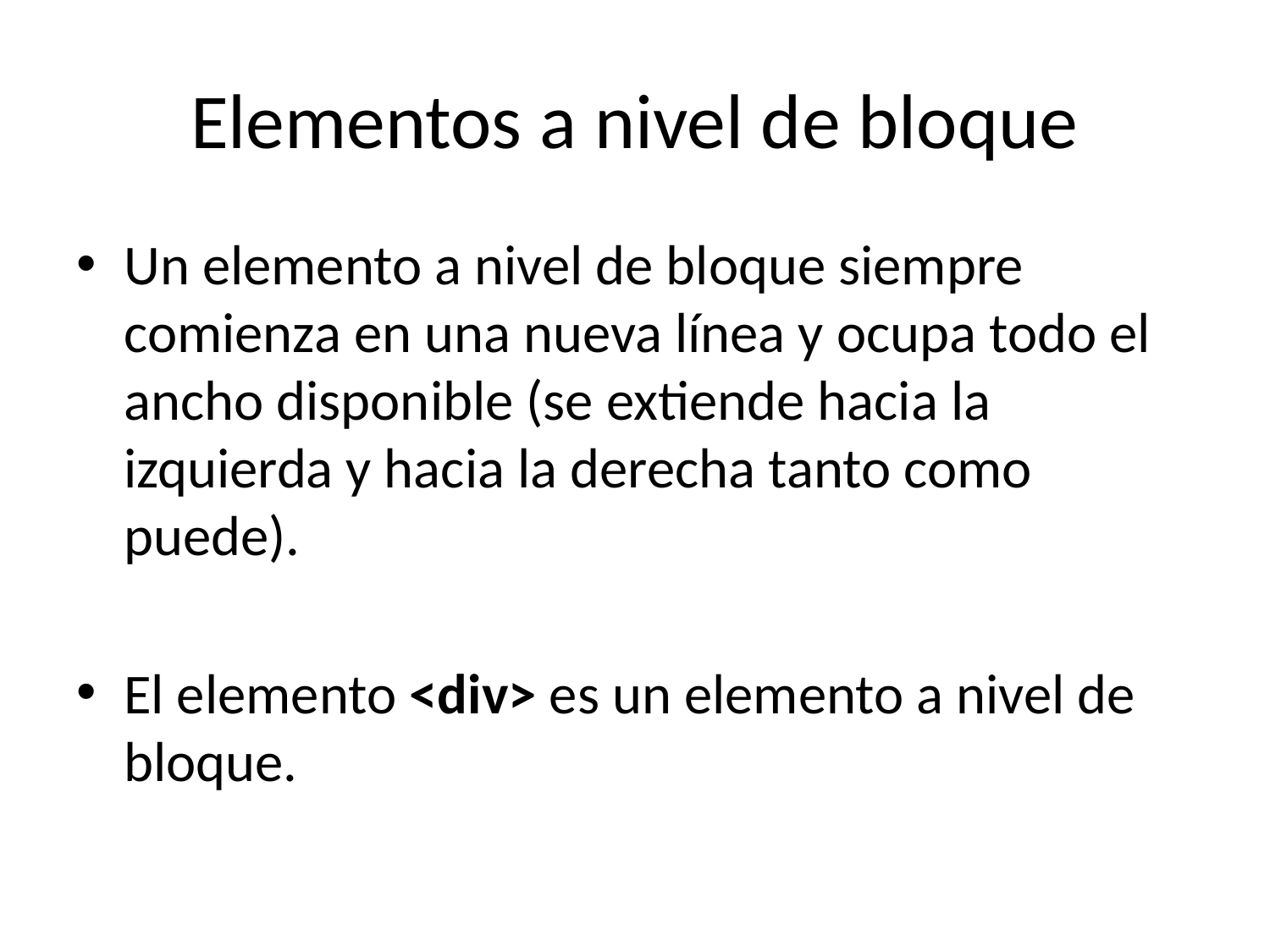

# Elementos a nivel de bloque
Un elemento a nivel de bloque siempre comienza en una nueva línea y ocupa todo el ancho disponible (se extiende hacia la izquierda y hacia la derecha tanto como puede).

El elemento <div> es un elemento a nivel de bloque.